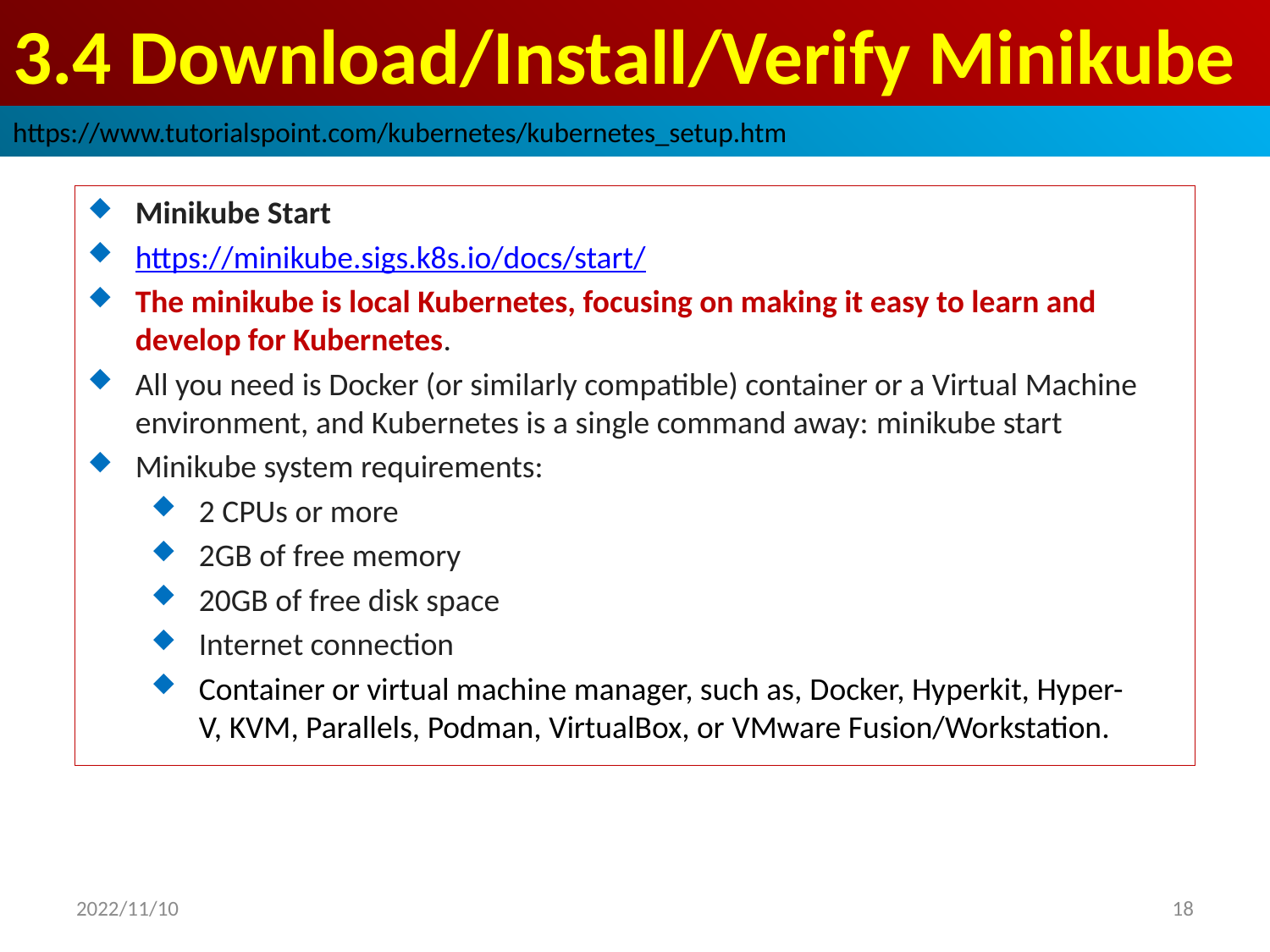

# 3.4 Download/Install/Verify Minikube
https://www.tutorialspoint.com/kubernetes/kubernetes_setup.htm
Minikube Start
https://minikube.sigs.k8s.io/docs/start/
The minikube is local Kubernetes, focusing on making it easy to learn and develop for Kubernetes.
All you need is Docker (or similarly compatible) container or a Virtual Machine environment, and Kubernetes is a single command away: minikube start
Minikube system requirements:
2 CPUs or more
2GB of free memory
20GB of free disk space
Internet connection
Container or virtual machine manager, such as, Docker, Hyperkit, Hyper-V, KVM, Parallels, Podman, VirtualBox, or VMware Fusion/Workstation.
2022/11/10
18